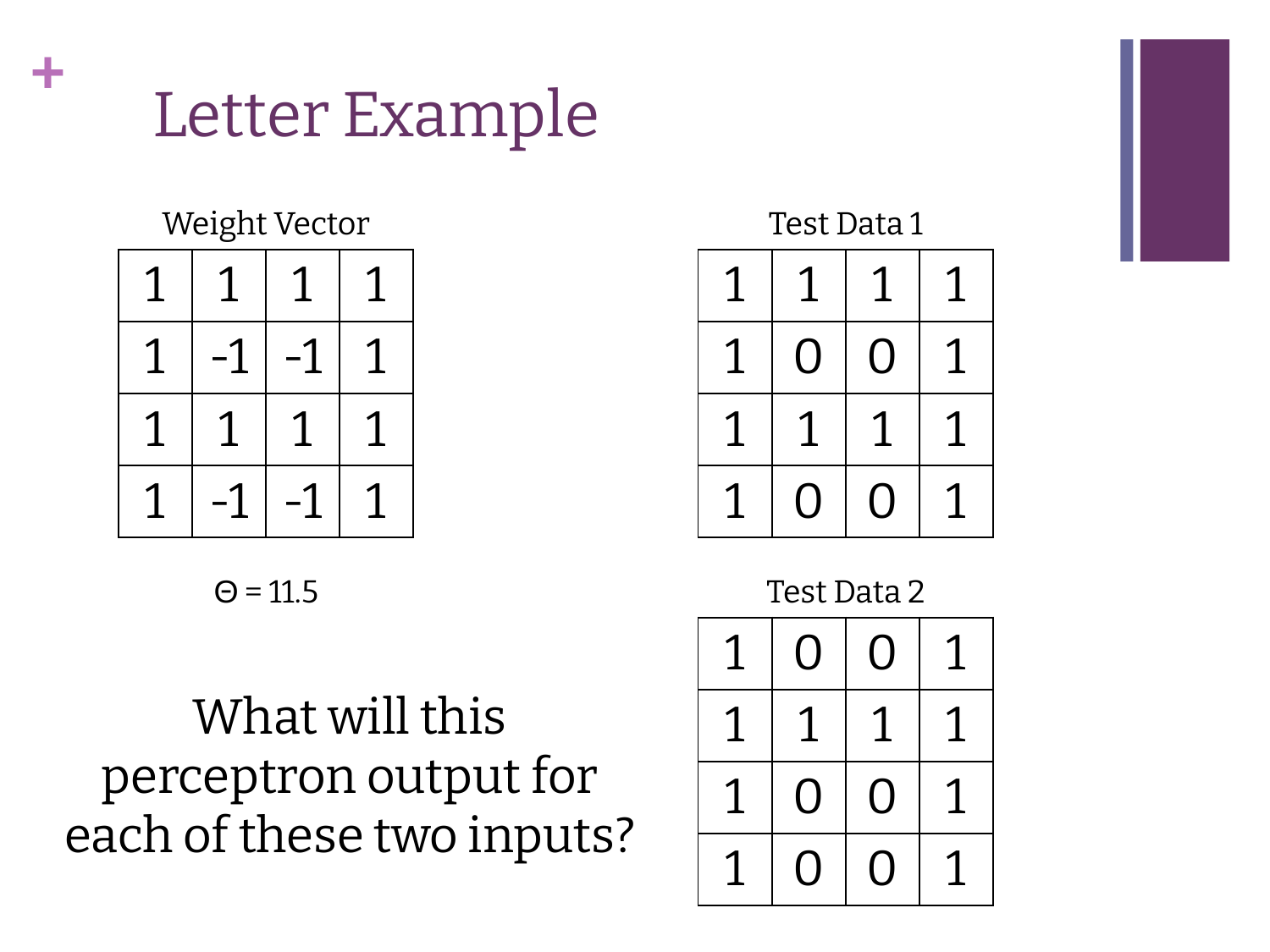

# Letter Example
Weight Vector
Test Data 1
| 1 | 1 | 1 | 1 |
| --- | --- | --- | --- |
| 1 | -1 | -1 | 1 |
| 1 | 1 | 1 | 1 |
| 1 | -1 | -1 | 1 |
| 1 | 1 | 1 | 1 |
| --- | --- | --- | --- |
| 1 | 0 | 0 | 1 |
| 1 | 1 | 1 | 1 |
| 1 | 0 | 0 | 1 |
Θ = 11.5
Test Data 2
| 1 | 0 | 0 | 1 |
| --- | --- | --- | --- |
| 1 | 1 | 1 | 1 |
| 1 | 0 | 0 | 1 |
| 1 | 0 | 0 | 1 |
What will this perceptron output for each of these two inputs?